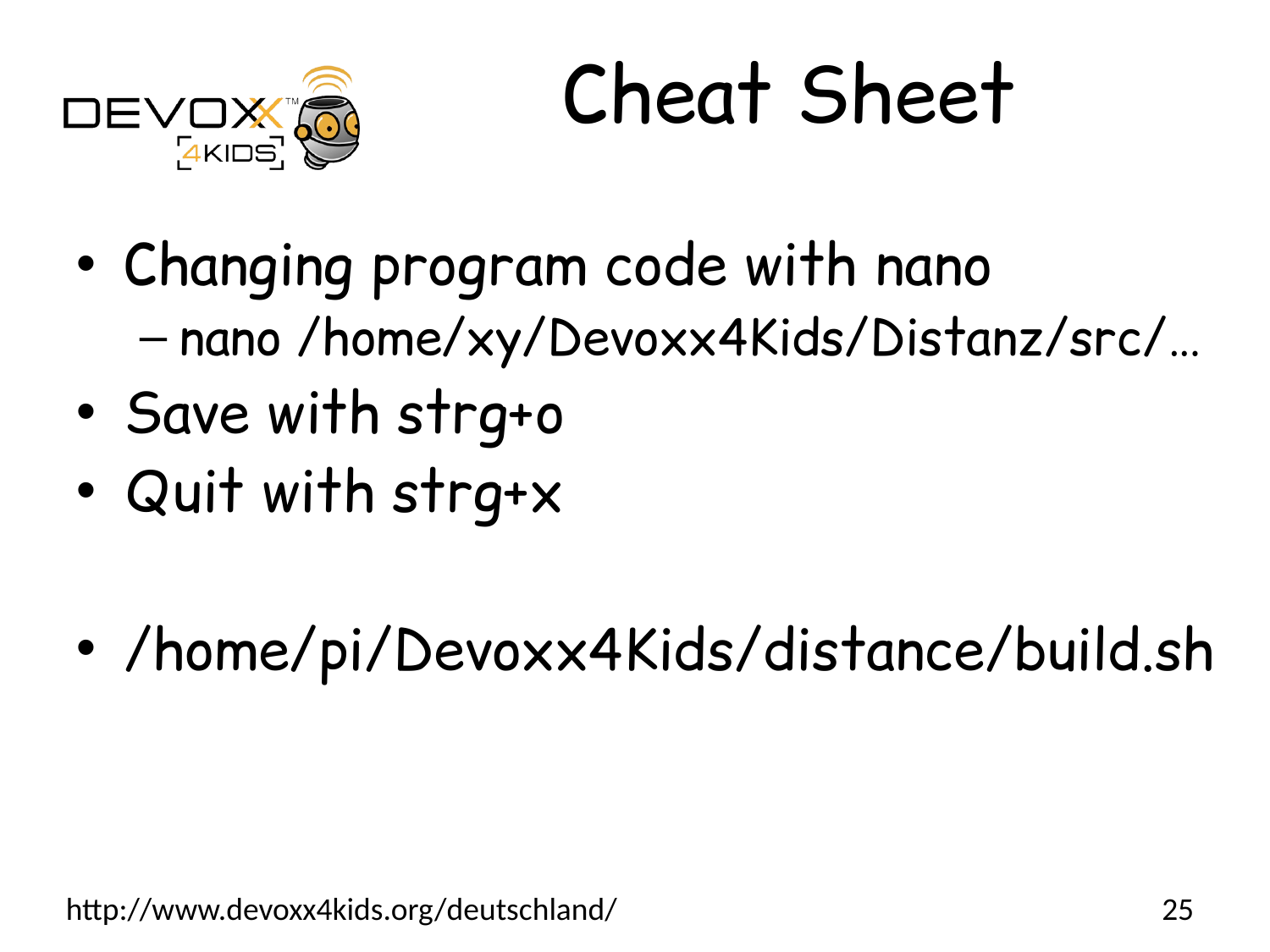

# Cheat Sheet
Changing program code with nano
nano /home/xy/Devoxx4Kids/Distanz/src/…
Save with strg+o
Quit with strg+x

/home/pi/Devoxx4Kids/distance/build.sh

25